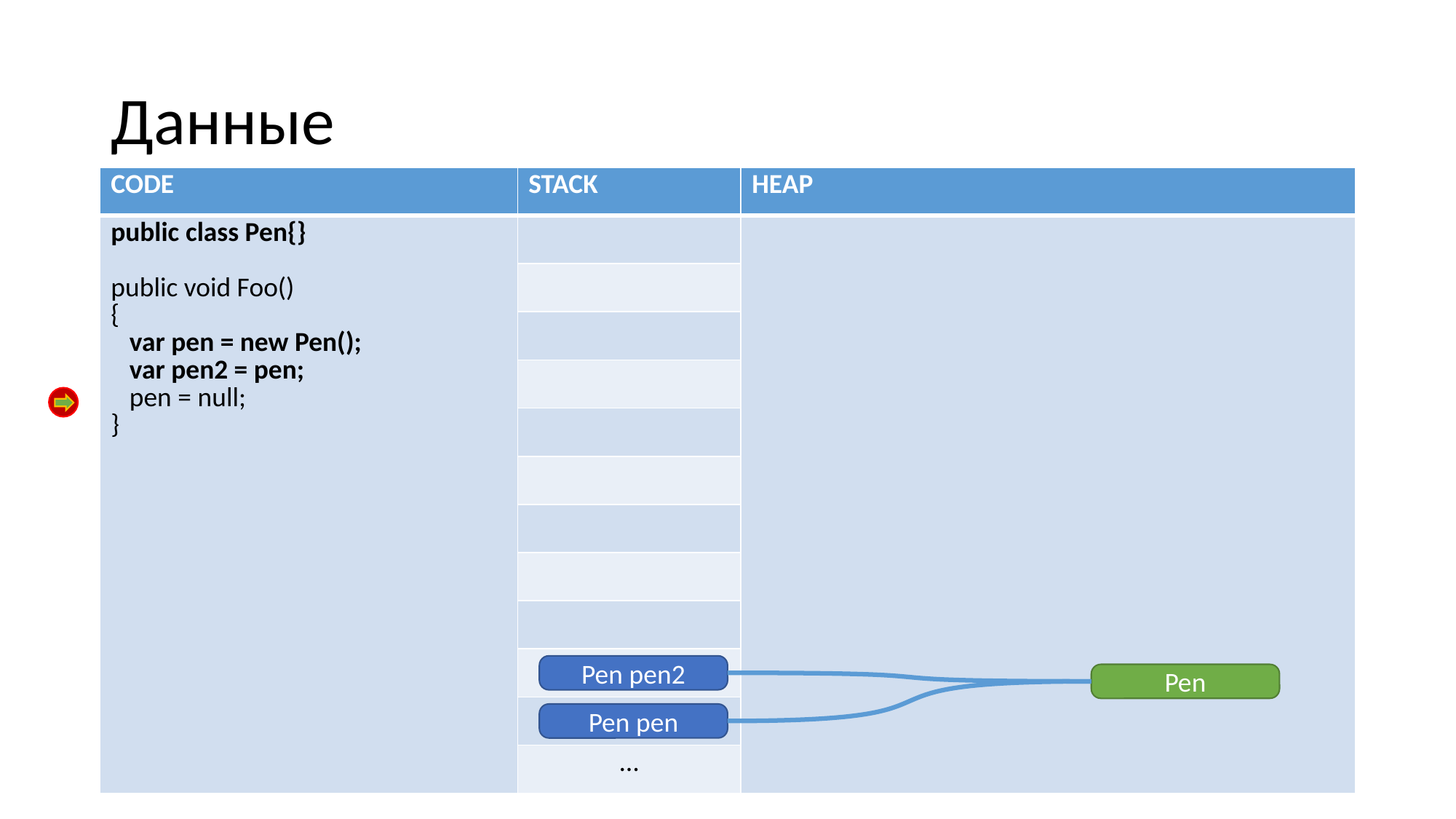

# Данные
| CODE | STACK | HEAP |
| --- | --- | --- |
| public class Pen{} public void Foo() { var pen = new Pen(); var pen2 = pen; pen = null; } |  |  |
|  |  |  |
|  |  |  |
|  |  |  |
|  |  |  |
|  |  |  |
|  |  |  |
|  |  |  |
|  |  |  |
|  |  |  |
|  |  |  |
|  | … |  |

Pen pen2
Pen
Pen pen